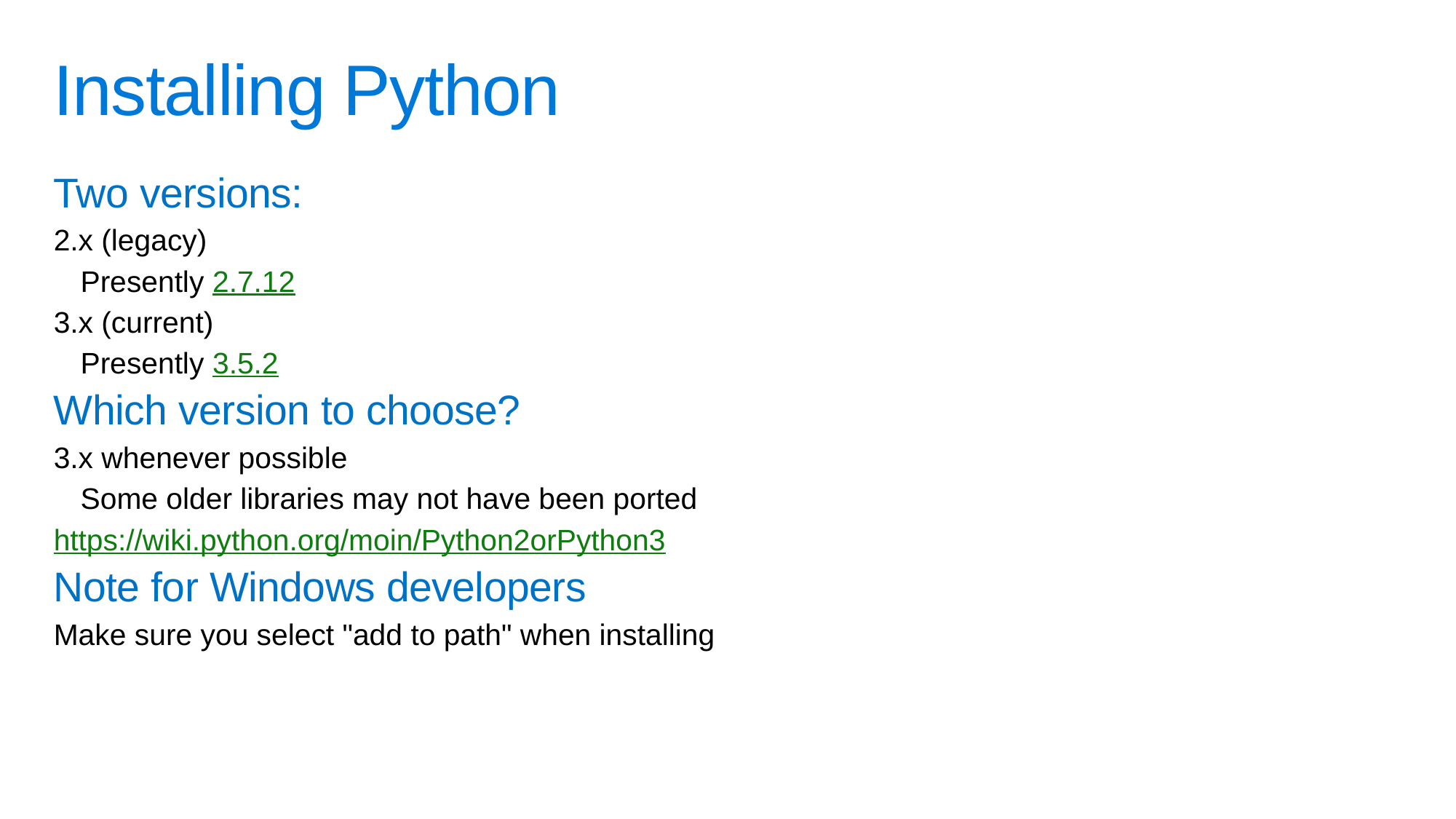

# Installing Python
Two versions:
2.x (legacy)
Presently 2.7.12
3.x (current)
Presently 3.5.2
Which version to choose?
3.x whenever possible
Some older libraries may not have been ported
https://wiki.python.org/moin/Python2orPython3
Note for Windows developers
Make sure you select "add to path" when installing